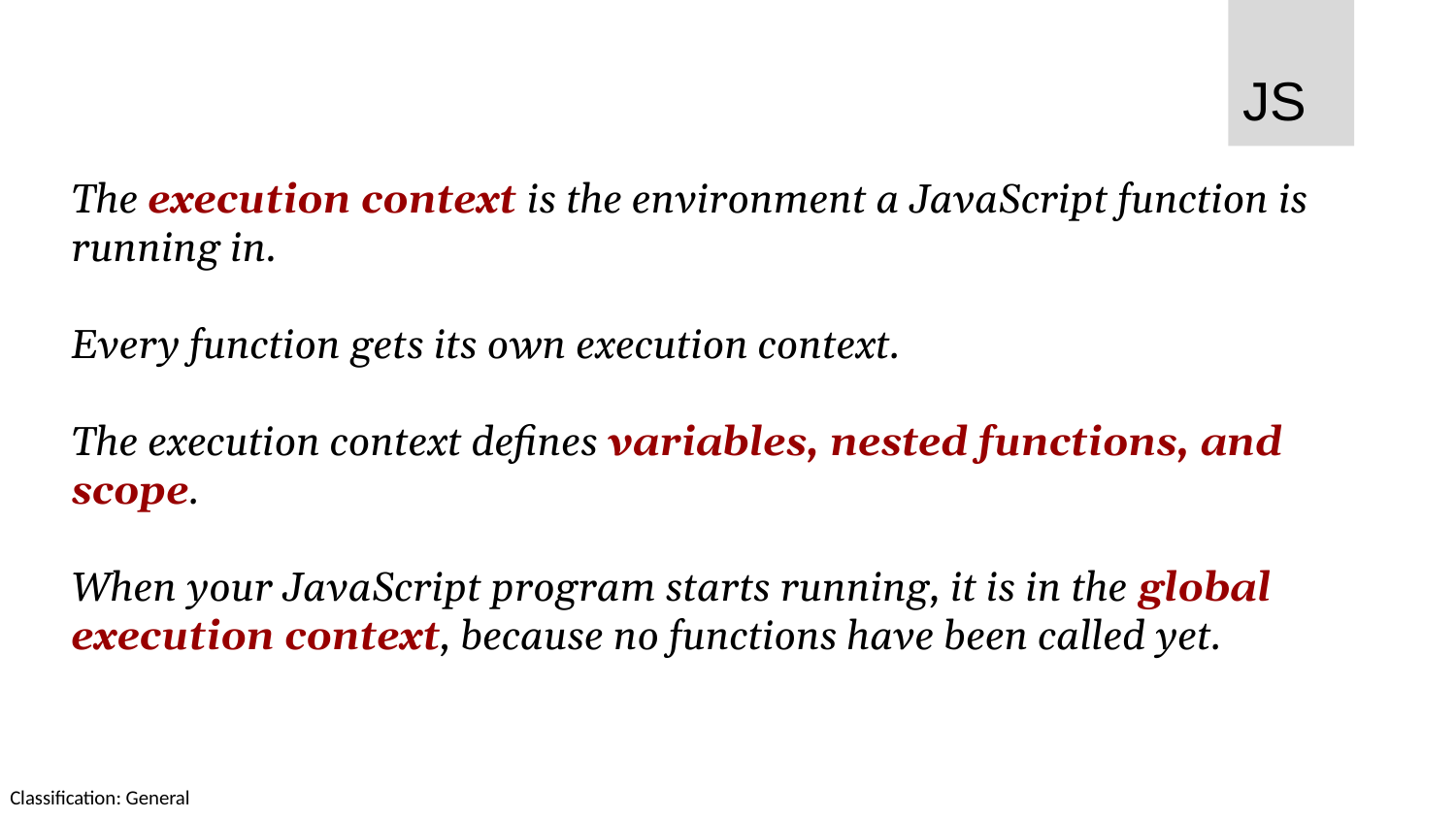

JS
The execution context is the environment a JavaScript function is running in.

Every function gets its own execution context.

The execution context defines variables, nested functions, and scope.

When your JavaScript program starts running, it is in the global execution context, because no functions have been called yet.